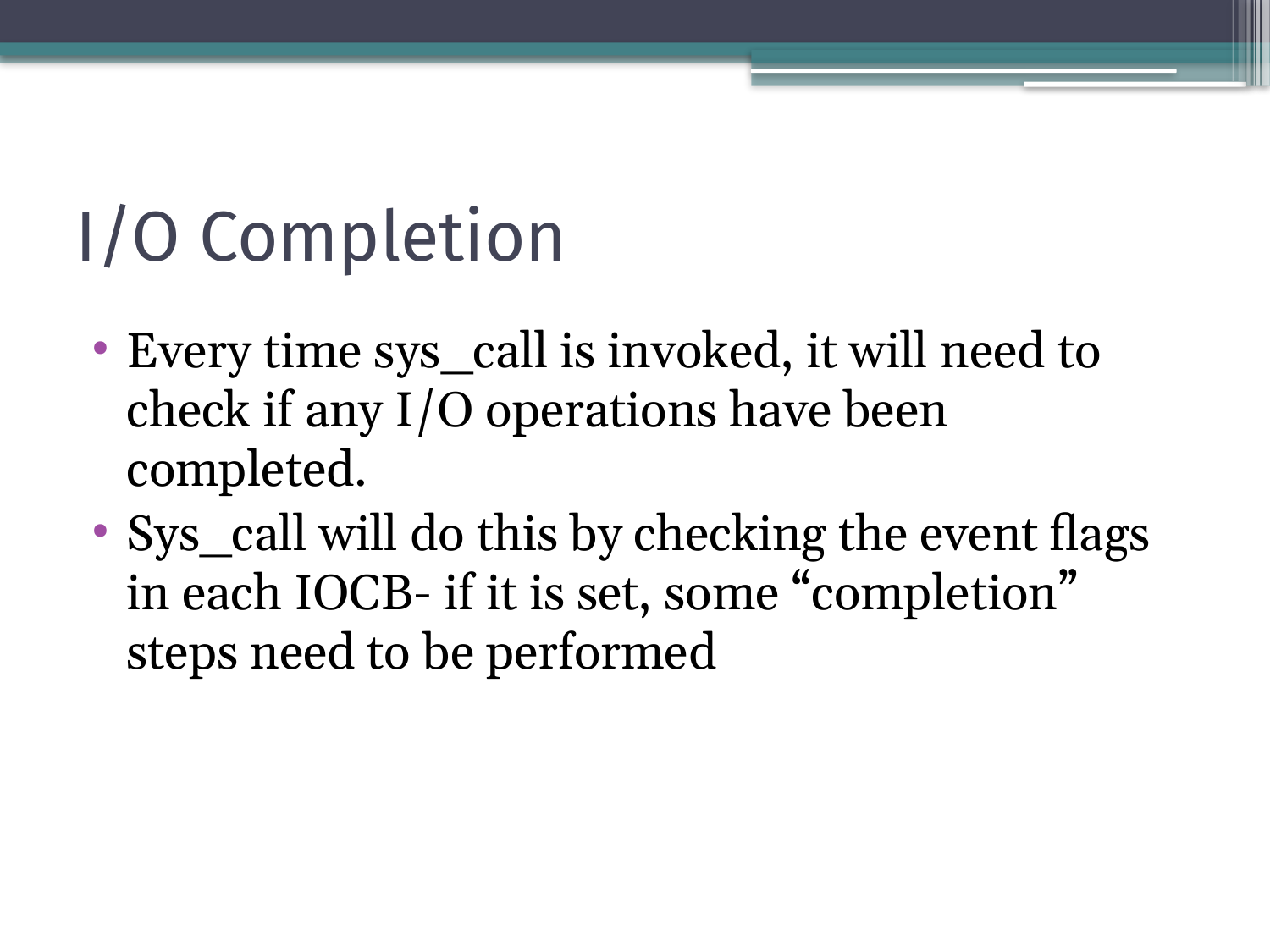

# I/O Completion
Every time sys_call is invoked, it will need to check if any I/O operations have been completed.
Sys_call will do this by checking the event flags in each IOCB- if it is set, some “completion” steps need to be performed